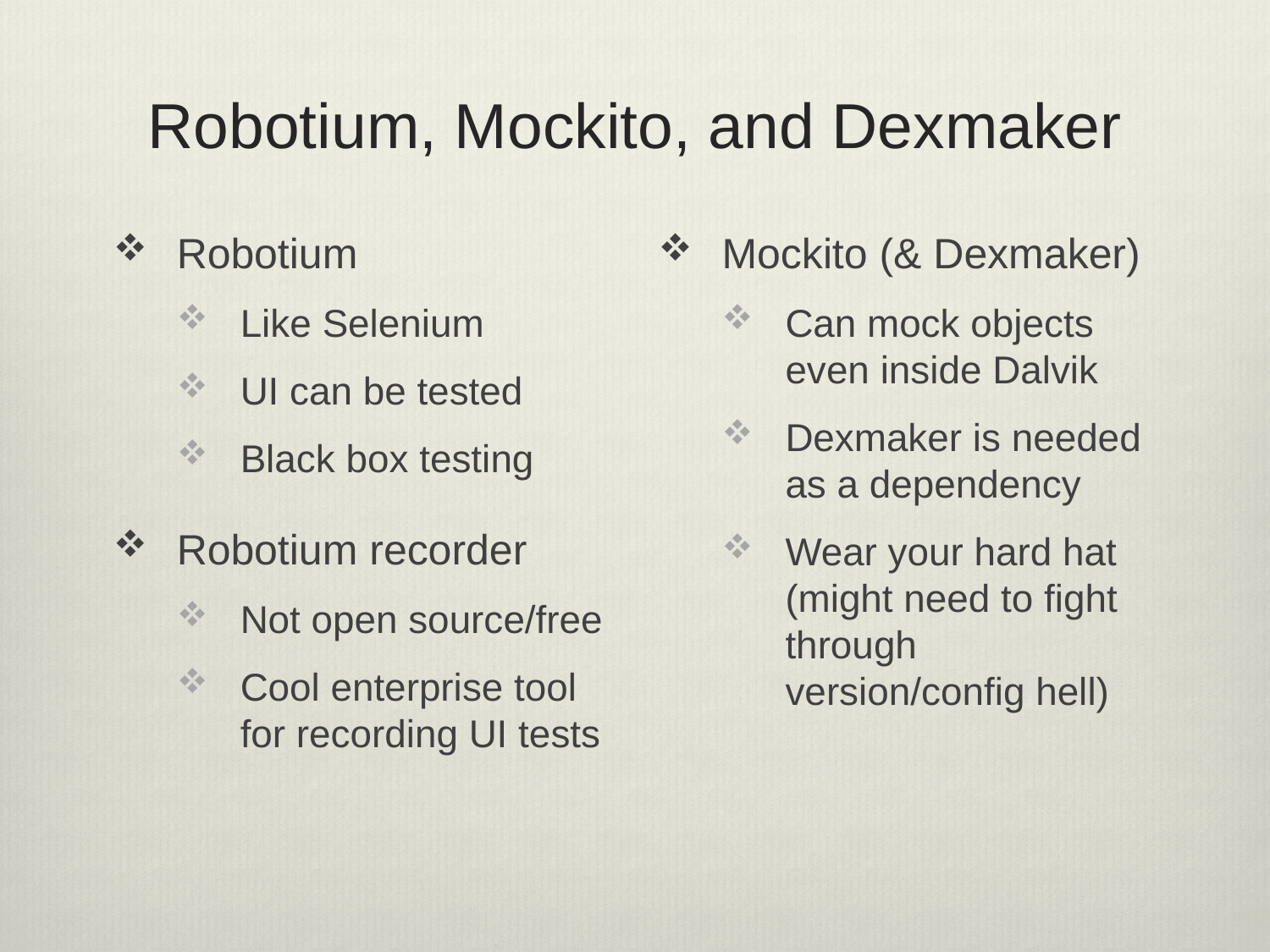

# Robotium, Mockito, and Dexmaker
Robotium
Like Selenium
UI can be tested
Black box testing
Robotium recorder
Not open source/free
Cool enterprise tool for recording UI tests
Mockito (& Dexmaker)
Can mock objects even inside Dalvik
Dexmaker is needed as a dependency
Wear your hard hat (might need to fight through version/config hell)